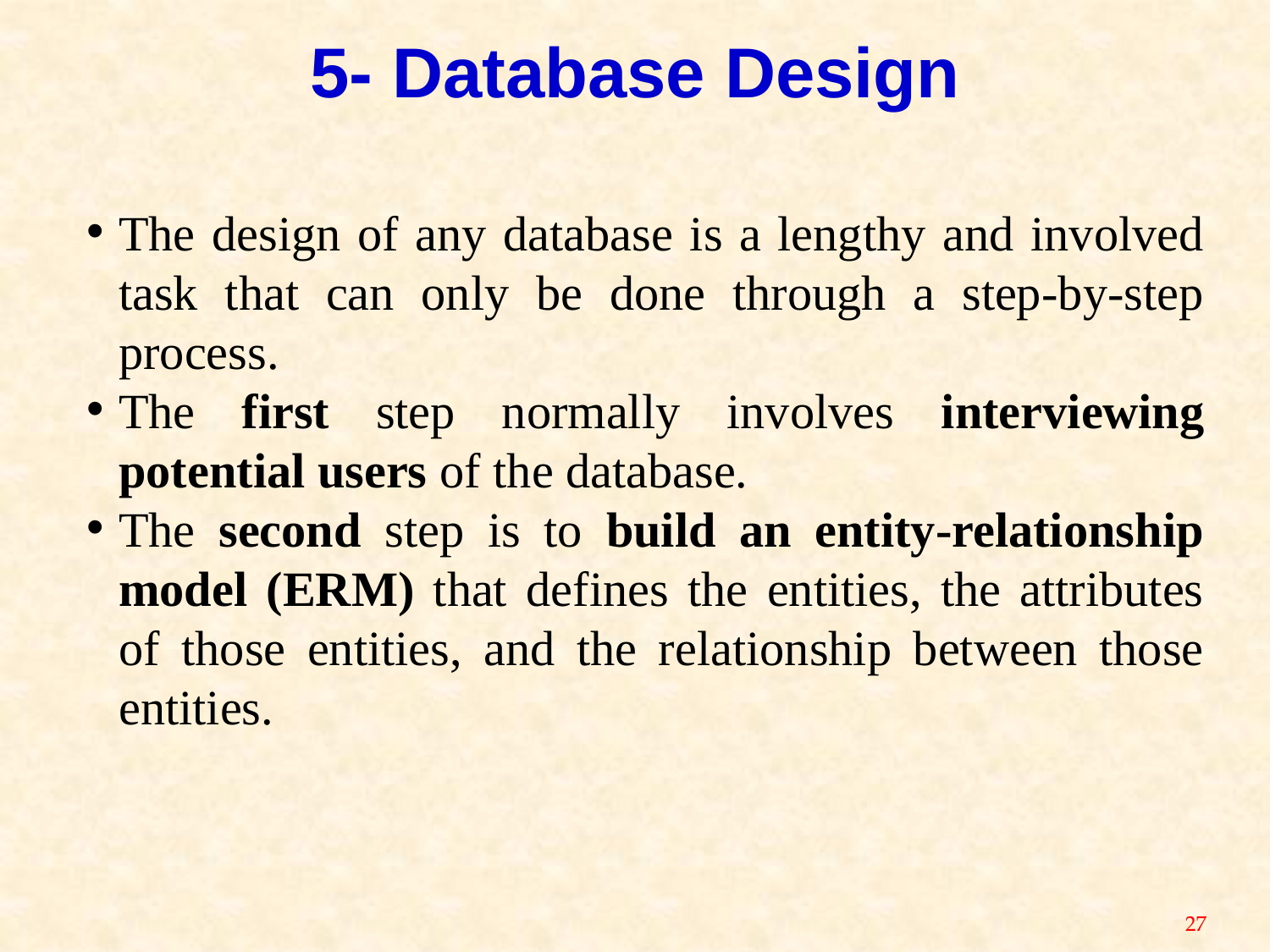

5- Database Design
The design of any database is a lengthy and involved task that can only be done through a step-by-step process.
The first step normally involves interviewing potential users of the database.
The second step is to build an entity-relationship model (ERM) that defines the entities, the attributes of those entities, and the relationship between those entities.

27